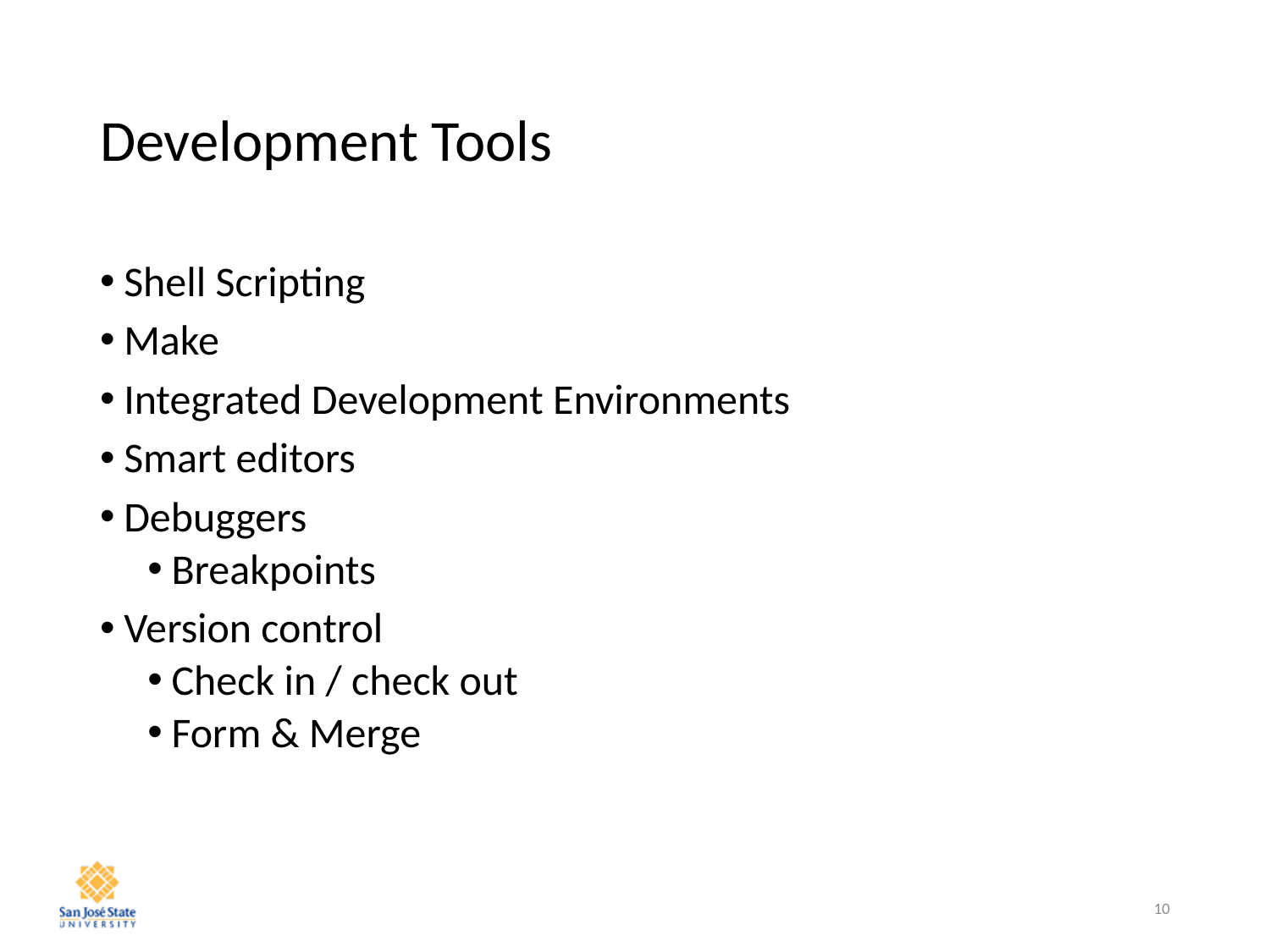

# Development Tools
Shell Scripting
Make
Integrated Development Environments
Smart editors
Debuggers
Breakpoints
Version control
Check in / check out
Form & Merge
10